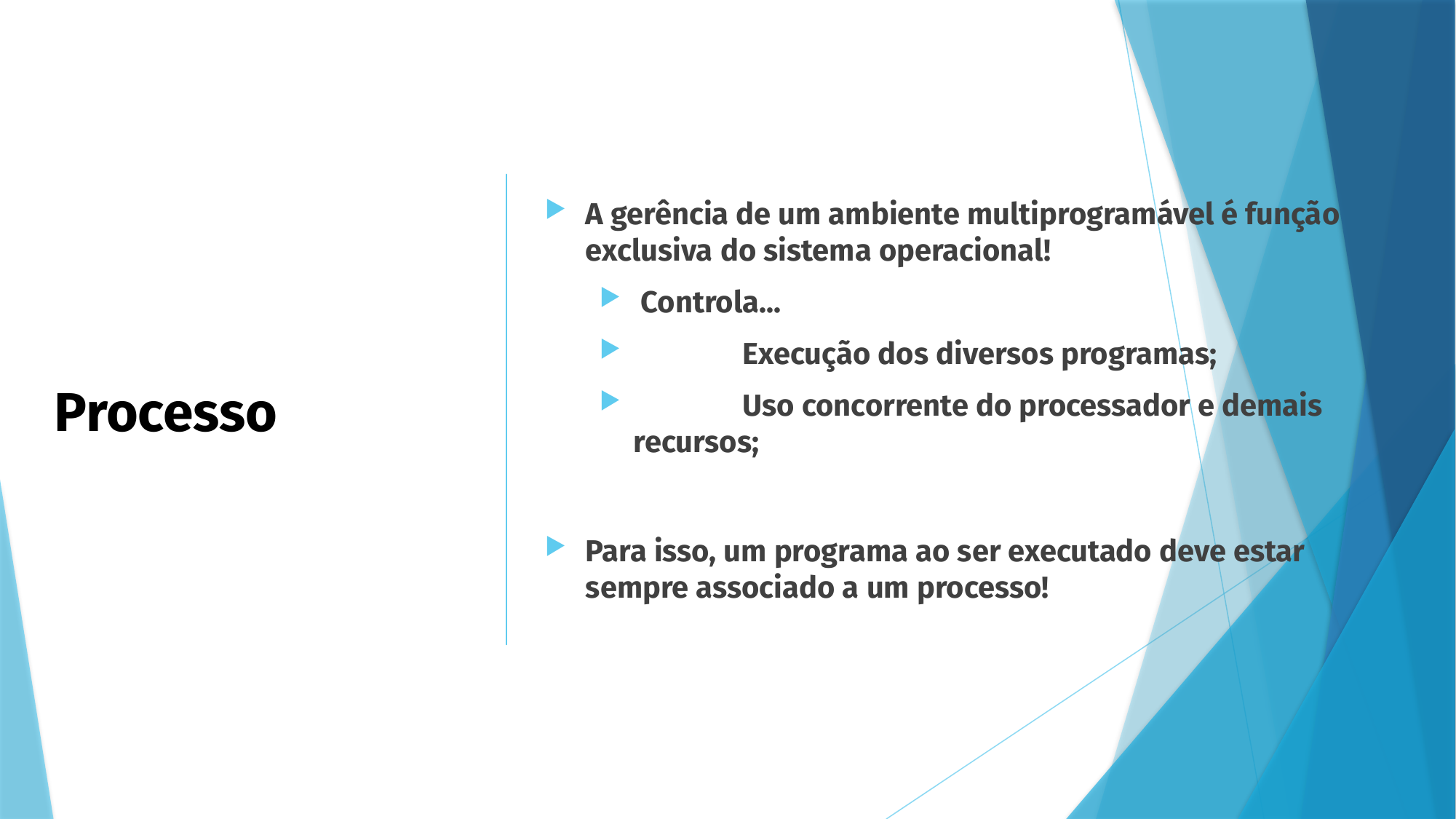

A gerência de um ambiente multiprogramável é função exclusiva do sistema operacional!
 Controla...
	Execução dos diversos programas;
	Uso concorrente do processador e demais recursos;

Para isso, um programa ao ser executado deve estar sempre associado a um processo!
# Processo